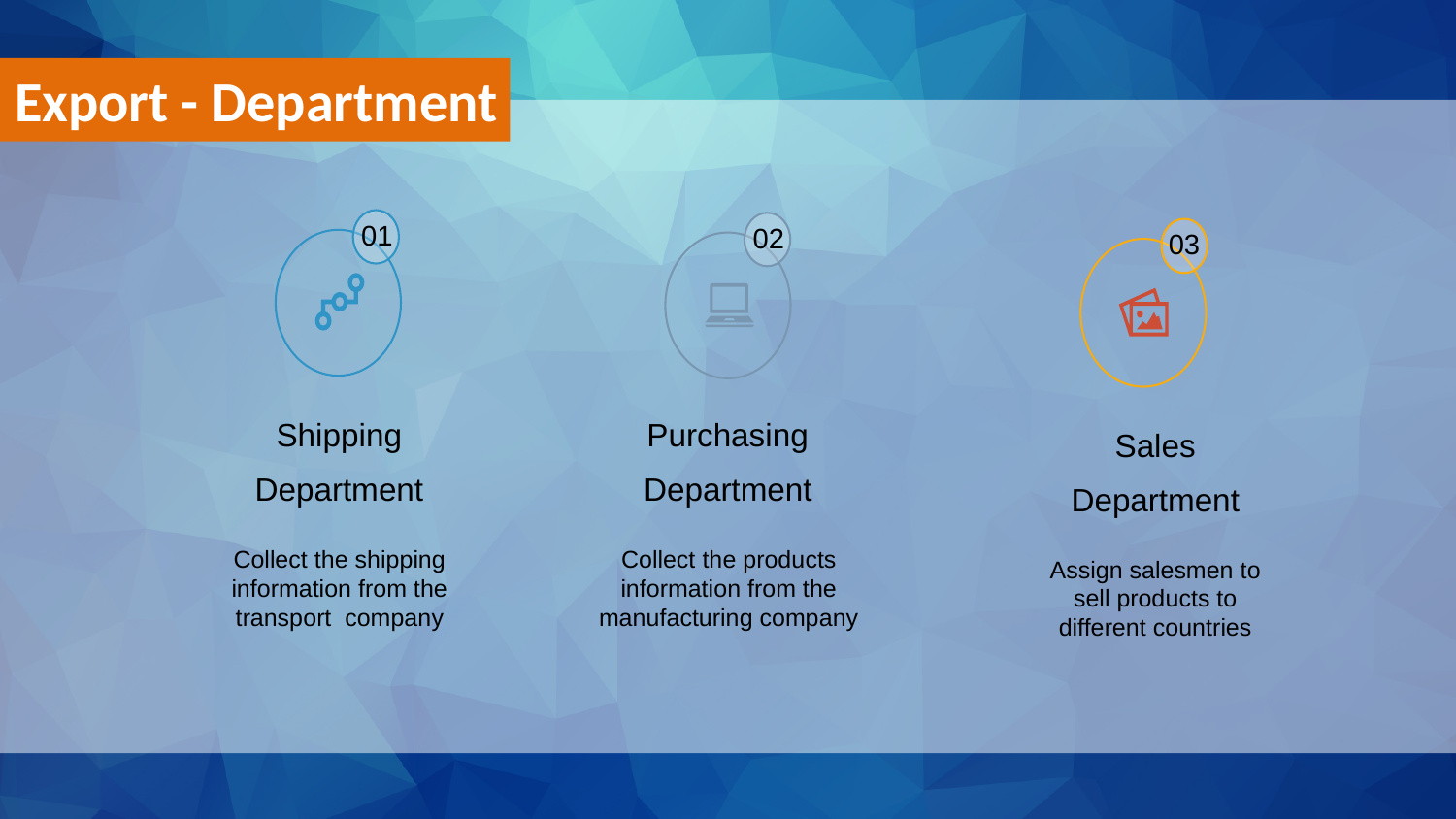

Export - Department

01

Shipping
Department
Collect the shipping information from the transport  company
02

Purchasing
Department
Collect the products information from the manufacturing company
03

Sales
Department
Assign salesmen to sell products to different countries